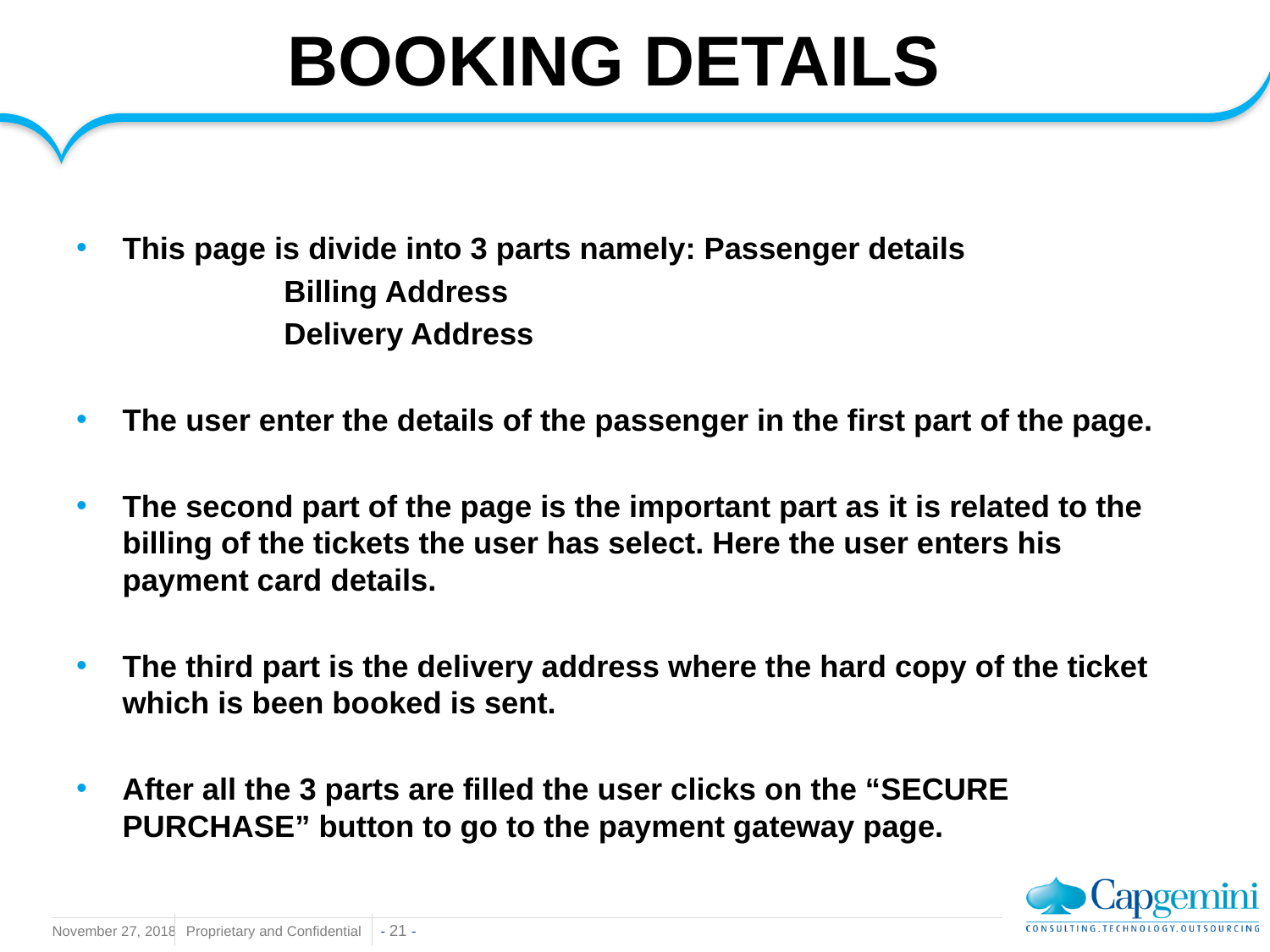

# BOOKING DETAILS
This page is divide into 3 parts namely: Passenger details
				          Billing Address
				          Delivery Address

The user enter the details of the passenger in the first part of the page.

The second part of the page is the important part as it is related to the billing of the tickets the user has select. Here the user enters his payment card details.

The third part is the delivery address where the hard copy of the ticket which is been booked is sent.

After all the 3 parts are filled the user clicks on the “SECURE PURCHASE” button to go to the payment gateway page.